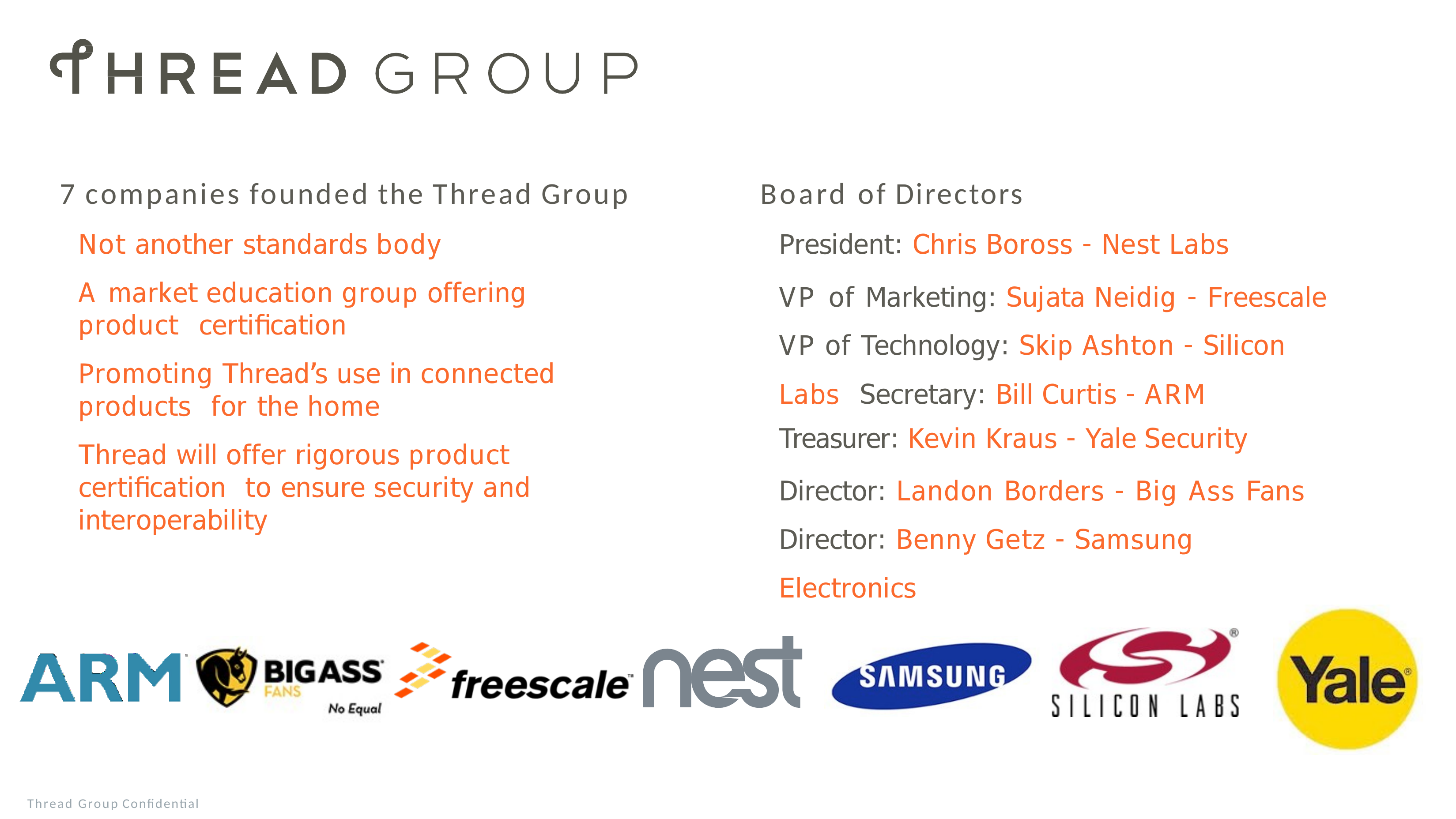

# 7 companies founded the Thread Group
Board of Directors
President: Chris Boross - Nest Labs
VP of Marketing: Sujata Neidig - Freescale  VP of Technology: Skip Ashton - Silicon Labs  Secretary: Bill Curtis - ARM
Treasurer: Kevin Kraus - Yale Security
Director: Landon Borders - Big Ass Fans  Director: Benny Getz - Samsung Electronics
Not another standards body
A market education group offering product  certification
Promoting Thread’s use in connected products  for the home
Thread will offer rigorous product certification  to ensure security and interoperability

Thread Group Confidential